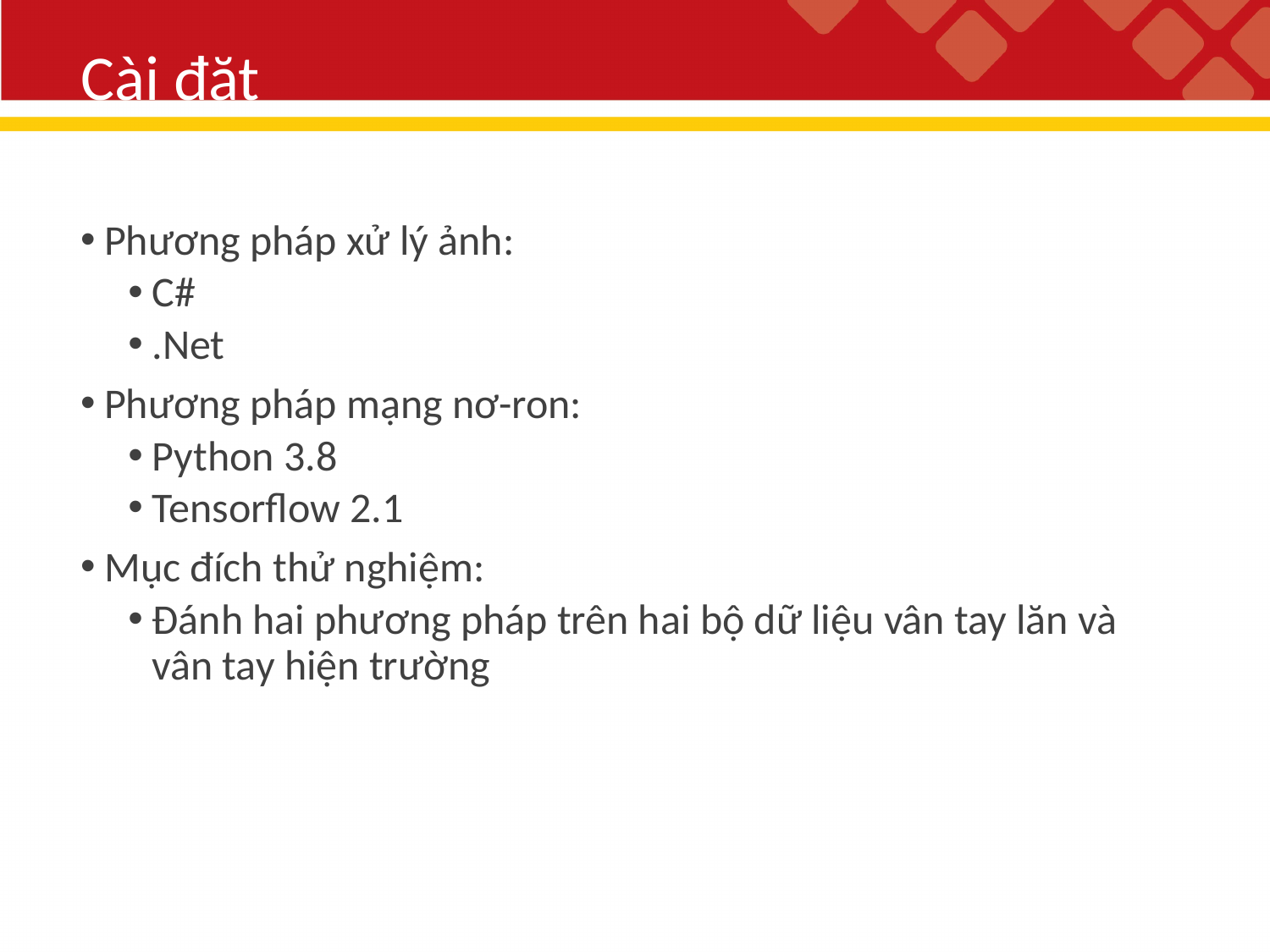

# Cài đặt
Phương pháp xử lý ảnh:
C#
.Net
Phương pháp mạng nơ-ron:
Python 3.8
Tensorflow 2.1
Mục đích thử nghiệm:
Đánh hai phương pháp trên hai bộ dữ liệu vân tay lăn và vân tay hiện trường